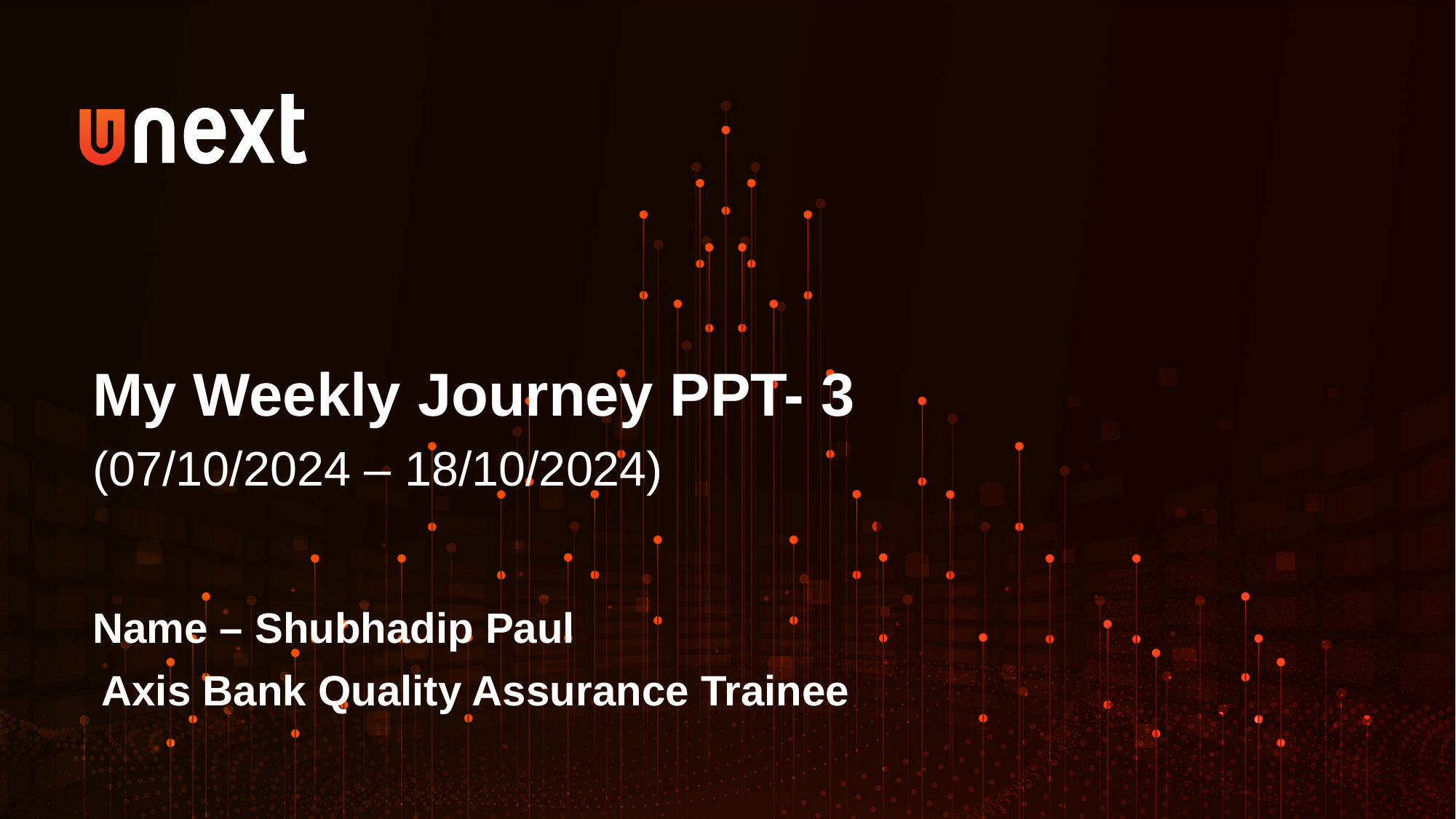

My Weekly Journey PPT- 3
(07/10/2024 – 18/10/2024)
Name – Shubhadip Paul
Axis Bank Quality Assurance Trainee